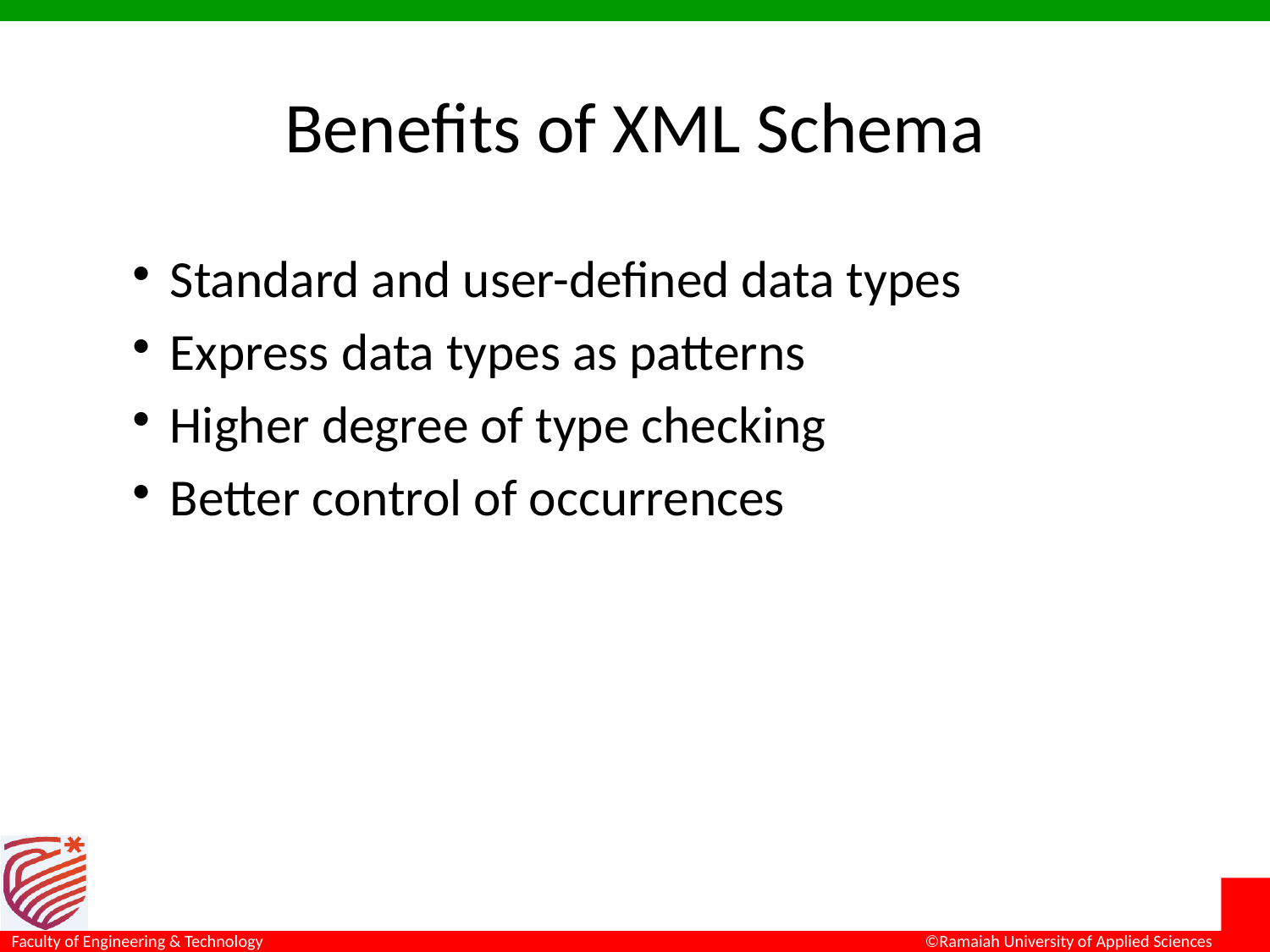

# Benefits of XML Schema
Standard and user-defined data types
Express data types as patterns
Higher degree of type checking
Better control of occurrences